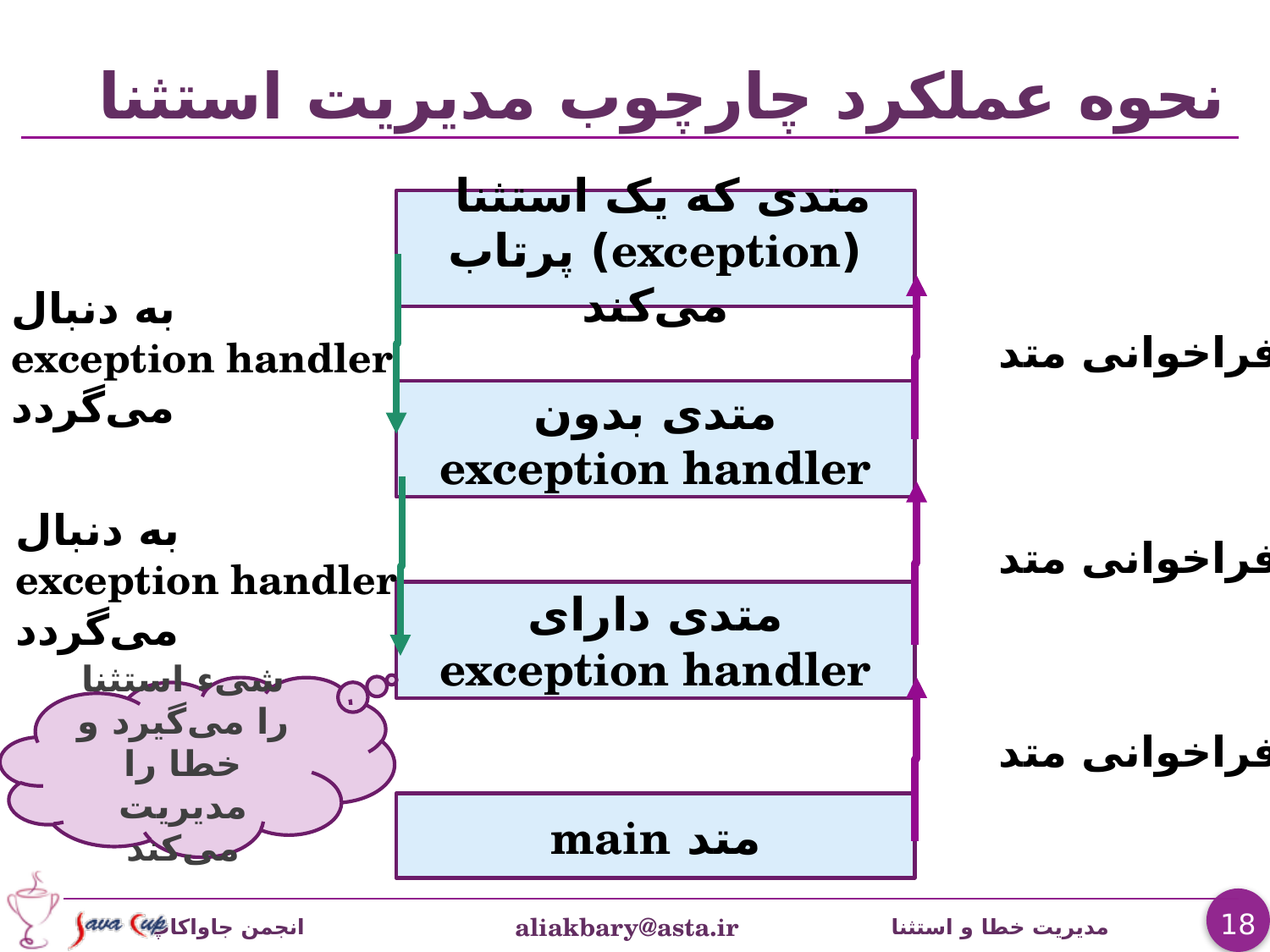

# نحوه عملکرد چارچوب مدیریت استثنا
متدی که یک استثنا
(exception) پرتاب می‌کند
به دنبال
exception handler
می‌گردد
فراخوانی متد
متدی بدون
exception handler
به دنبال
exception handler
می‌گردد
فراخوانی متد
متدی دارای
exception handler
شیء استثنا را می‌گیرد و خطا را مدیریت می‌کند
فراخوانی متد
متد main